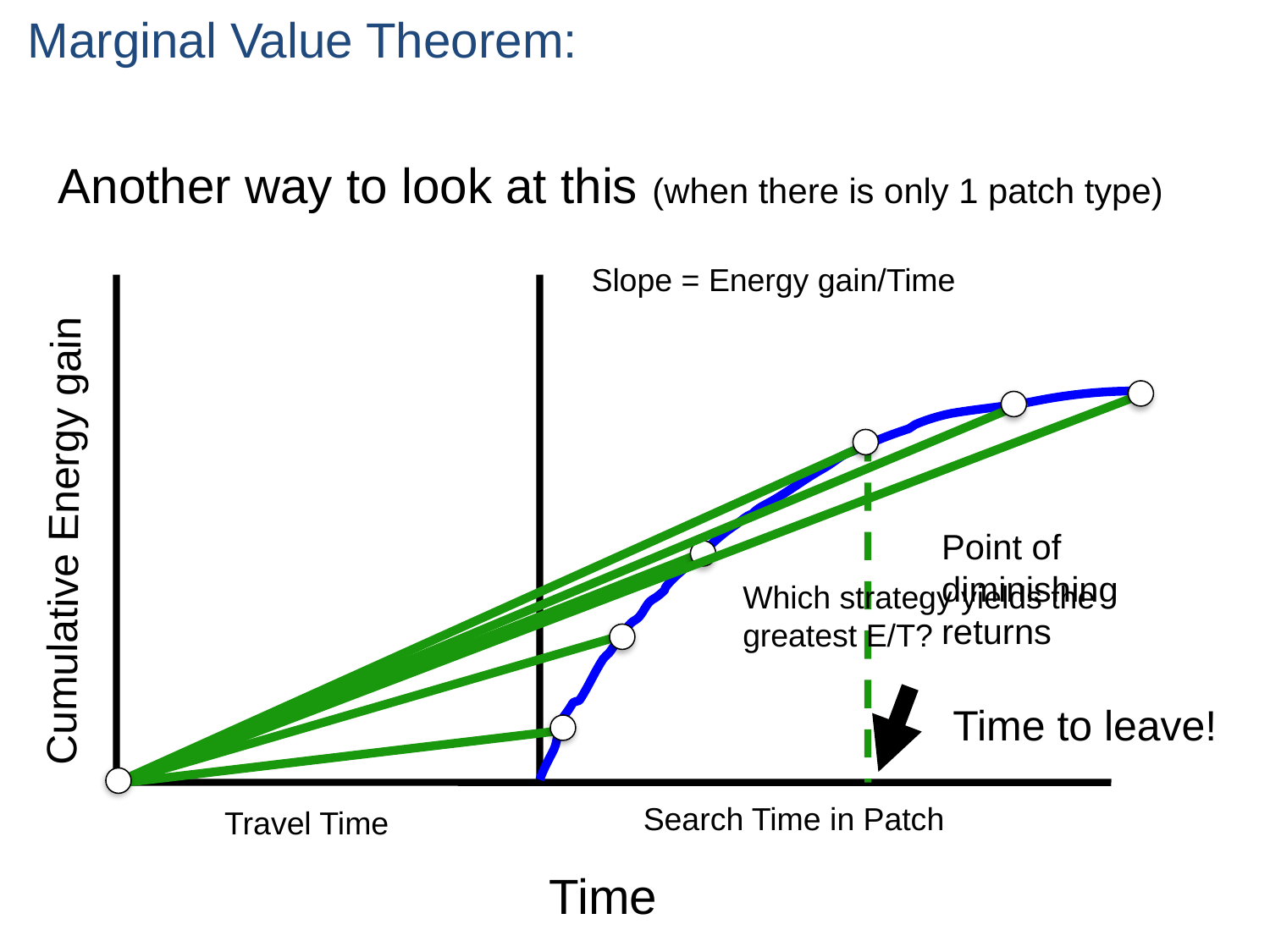

Marginal Value Theorem:
Another way to look at this (when there is only 1 patch type)
Slope = Energy gain/Time

Cumulative Energy gain

Point of diminishing returns

Which strategy yields the greatest E/T?

Time to leave!

Search Time in Patch
Travel Time
Time